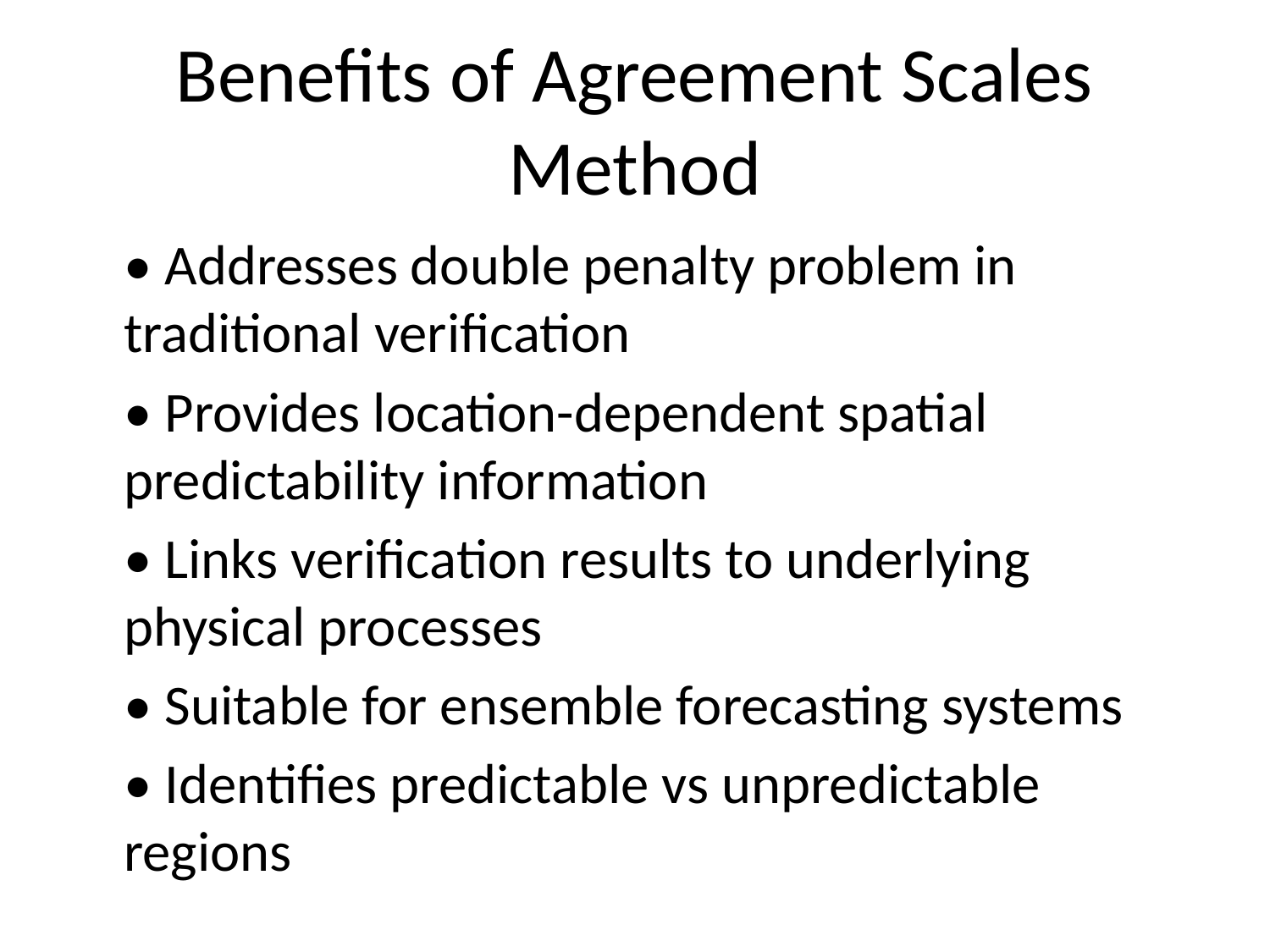

# Benefits of Agreement Scales Method
• Addresses double penalty problem in traditional verification
• Provides location-dependent spatial predictability information
• Links verification results to underlying physical processes
• Suitable for ensemble forecasting systems
• Identifies predictable vs unpredictable regions